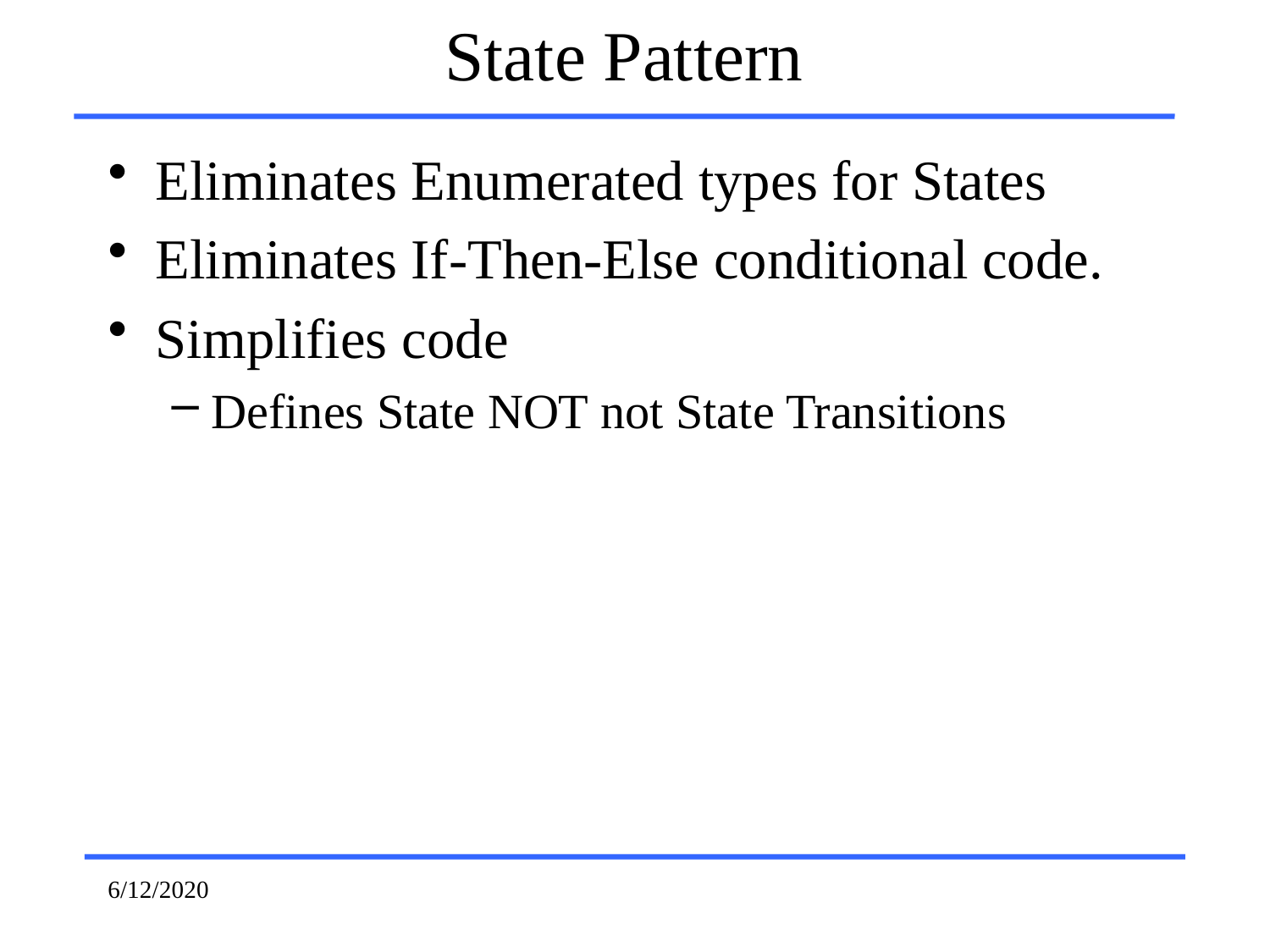

State Pattern
Eliminates Enumerated types for States
Eliminates If-Then-Else conditional code.
Simplifies code
Defines State NOT not State Transitions

6/12/2020